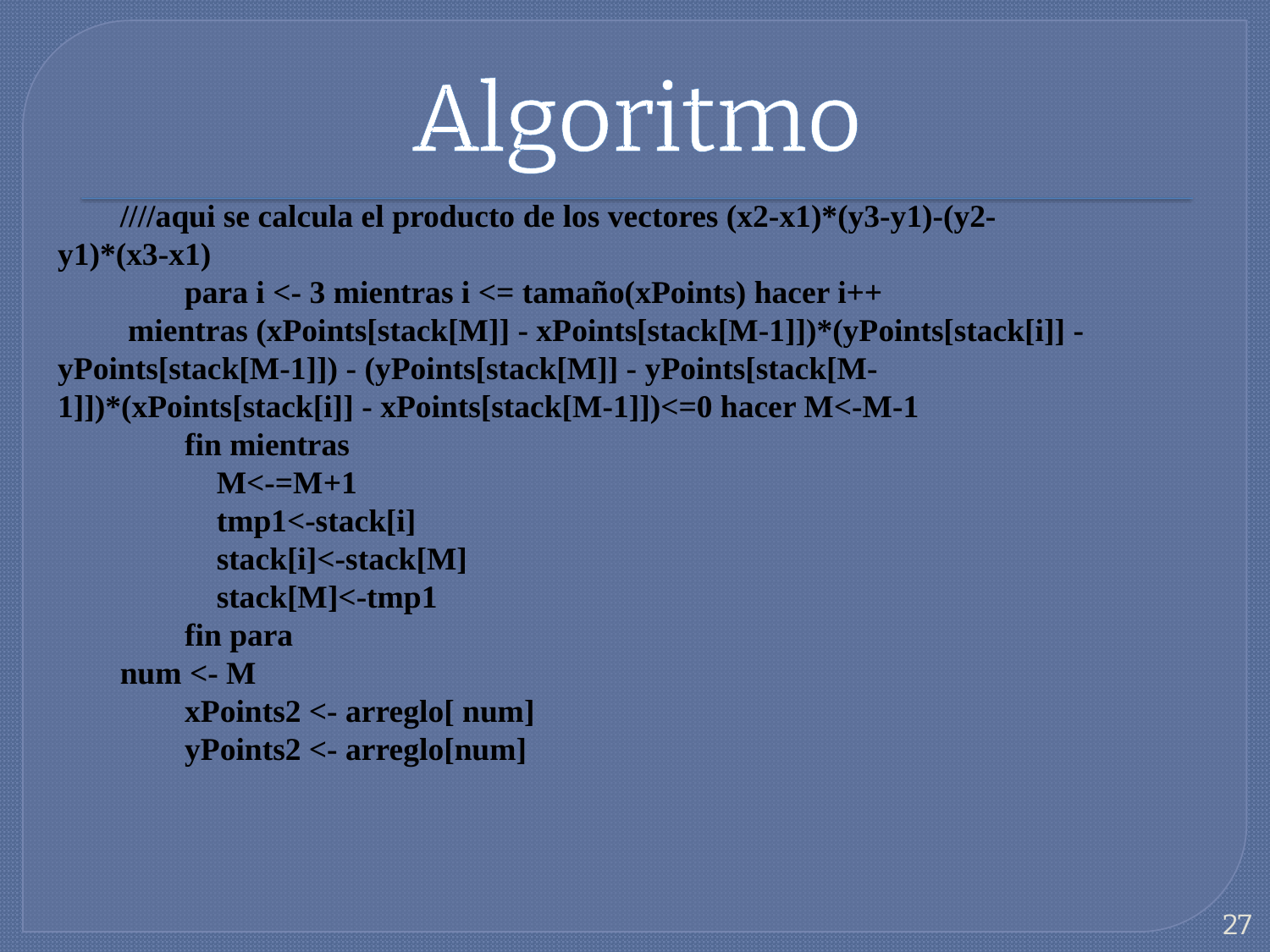

Algoritmo
////aqui se calcula el producto de los vectores (x2-x1)*(y3-y1)-(y2-y1)*(x3-x1)
	para i <- 3 mientras i <= tamaño(xPoints) hacer i++
 mientras (xPoints[stack[M]] - xPoints[stack[M-1]])*(yPoints[stack[i]] - yPoints[stack[M-1]]) - (yPoints[stack[M]] - yPoints[stack[M-1]])*(xPoints[stack[i]] - xPoints[stack[M-1]])<=0 hacer M<-M-1
	fin mientras
            M<-=M+1
            tmp1<-stack[i]
            stack[i]<-stack[M]
            stack[M]<-tmp1
	fin para
num <- M
	xPoints2 <- arreglo[ num]
	yPoints2 <- arreglo[num]
27